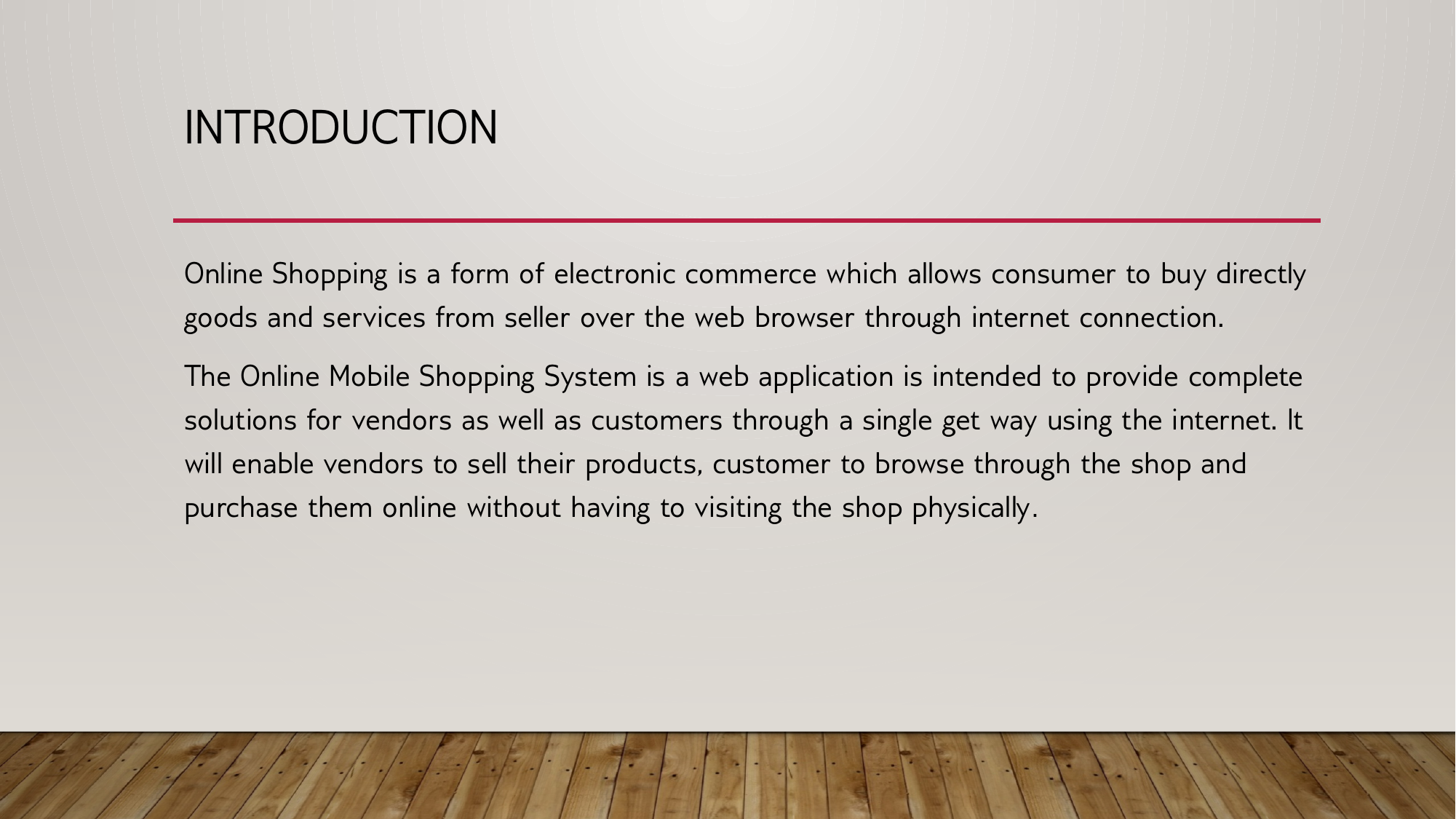

# Introduction
Online Shopping is a form of electronic commerce which allows consumer to buy directly goods and services from seller over the web browser through internet connection.
The Online Mobile Shopping System is a web application is intended to provide complete solutions for vendors as well as customers through a single get way using the internet. It will enable vendors to sell their products, customer to browse through the shop and purchase them online without having to visiting the shop physically.